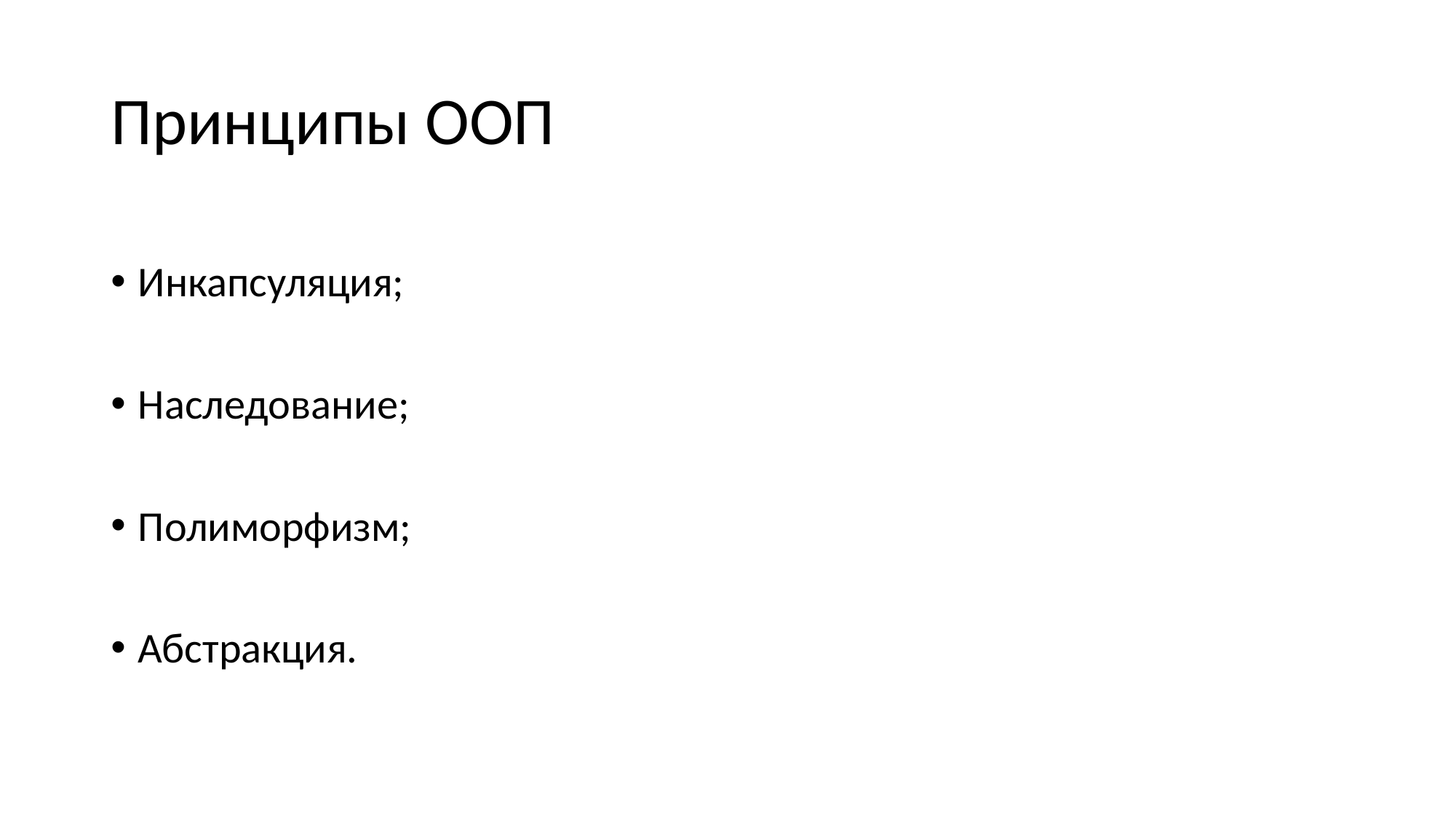

# Принципы ООП
Инкапсуляция;

Наследование;

Полиморфизм;

Абстракция.